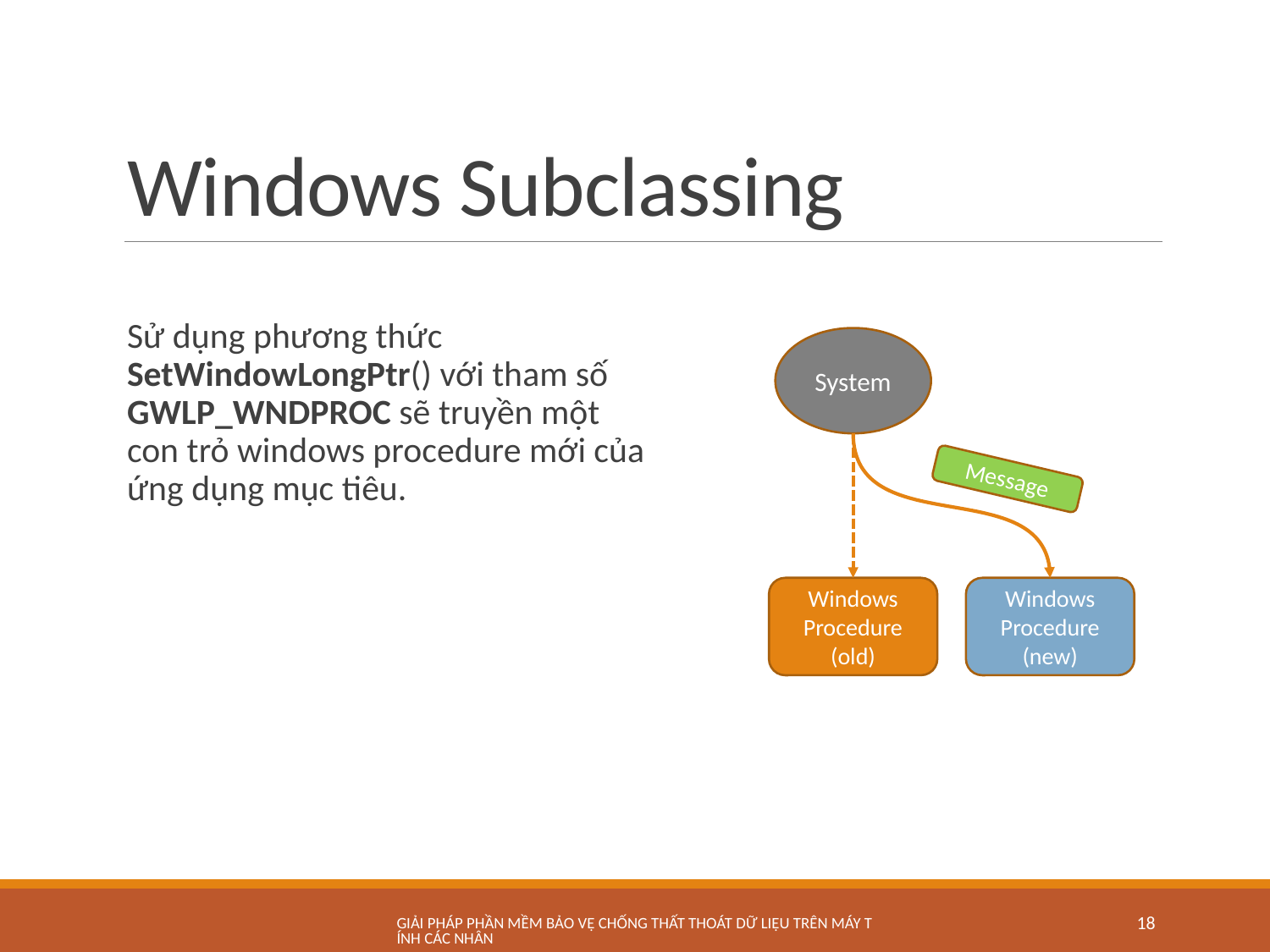

# Windows Subclassing
Sử dụng phương thức SetWindowLongPtr() với tham số GWLP_WNDPROC sẽ truyền một con trỏ windows procedure mới của ứng dụng mục tiêu.
System
Message
Windows Procedure (old)
Windows Procedure (new)
Giải pháp phần mềm bảo vệ chống thất thoát dữ liệu trên máy tính các nhân
18